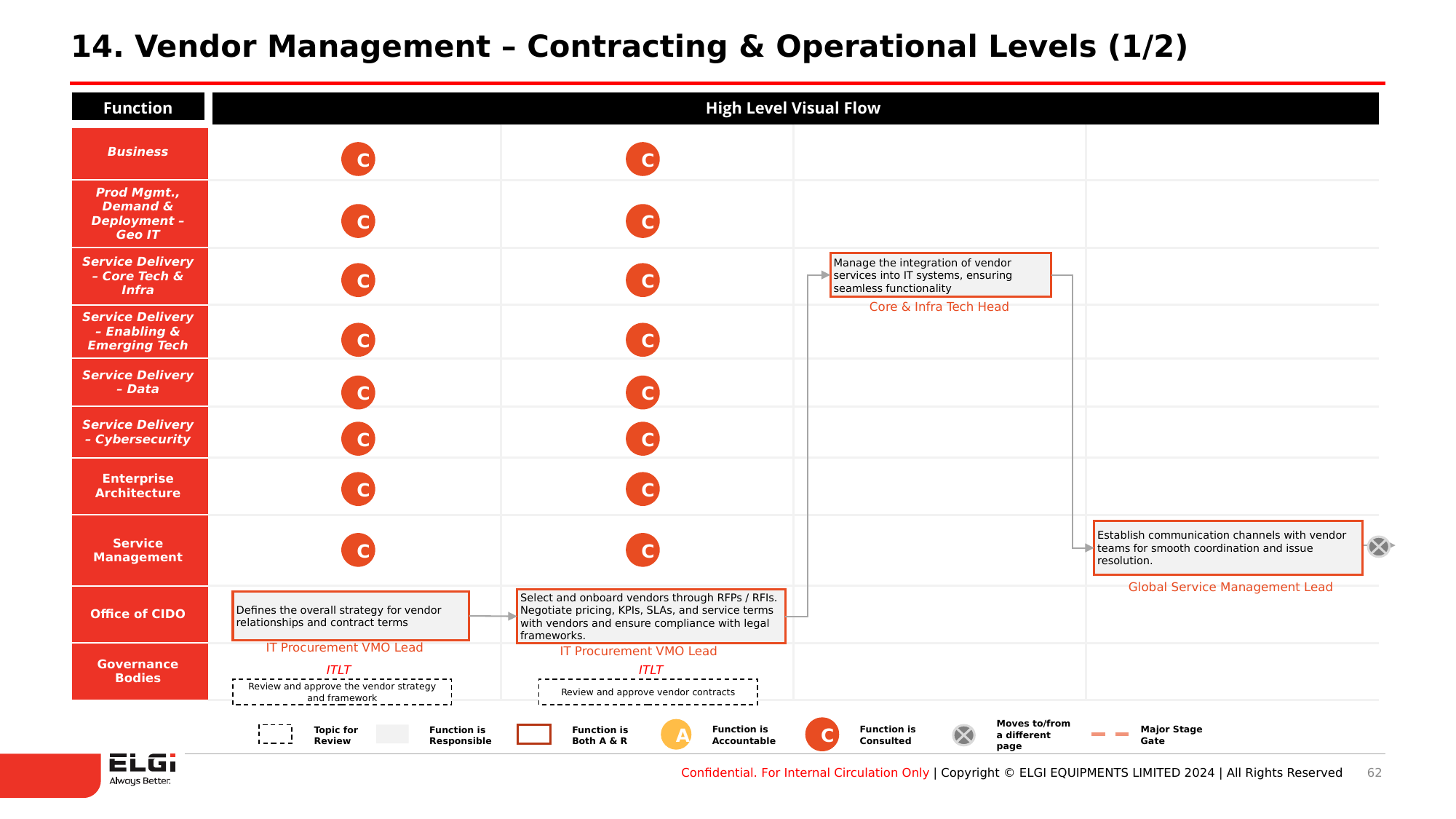

14. Vendor Management – Contracting & Operational Levels (1/2)
| Function | High Level Visual Flow |  |  |  |
| --- | --- | --- | --- | --- |
| Business |  |  |  |  |
| Prod Mgmt., Demand & Deployment – Geo IT |  |  |  |  |
| Service Delivery – Core Tech & Infra |  |  |  |  |
| Service Delivery – Enabling & Emerging Tech |  |  |  |  |
| Service Delivery – Data |  |  |  |  |
| Service Delivery – Cybersecurity |  |  |  |  |
| Enterprise Architecture |  |  |  |  |
| Service Management |  |  |  |  |
| Office of CIDO |  |  |  |  |
| Governance Bodies |  |  |  |  |
C
C
C
C
Manage the integration of vendor services into IT systems, ensuring seamless functionality
C
C
Core & Infra Tech Head
C
C
C
C
C
C
C
C
Establish communication channels with vendor teams for smooth coordination and issue resolution.
C
C

Global Service Management Lead
Select and onboard vendors through RFPs / RFIs.
Negotiate pricing, KPIs, SLAs, and service terms with vendors and ensure compliance with legal frameworks.
Defines the overall strategy for vendor relationships and contract terms
IT Procurement VMO Lead
IT Procurement VMO Lead
ITLT
ITLT
Review and approve the vendor strategy and framework
Review and approve vendor contracts
Function is Accountable
Function is Consulted
Moves to/from a different page
Major Stage Gate
Topic for
Review
Function is Responsible
Function is Both A & R
C
A